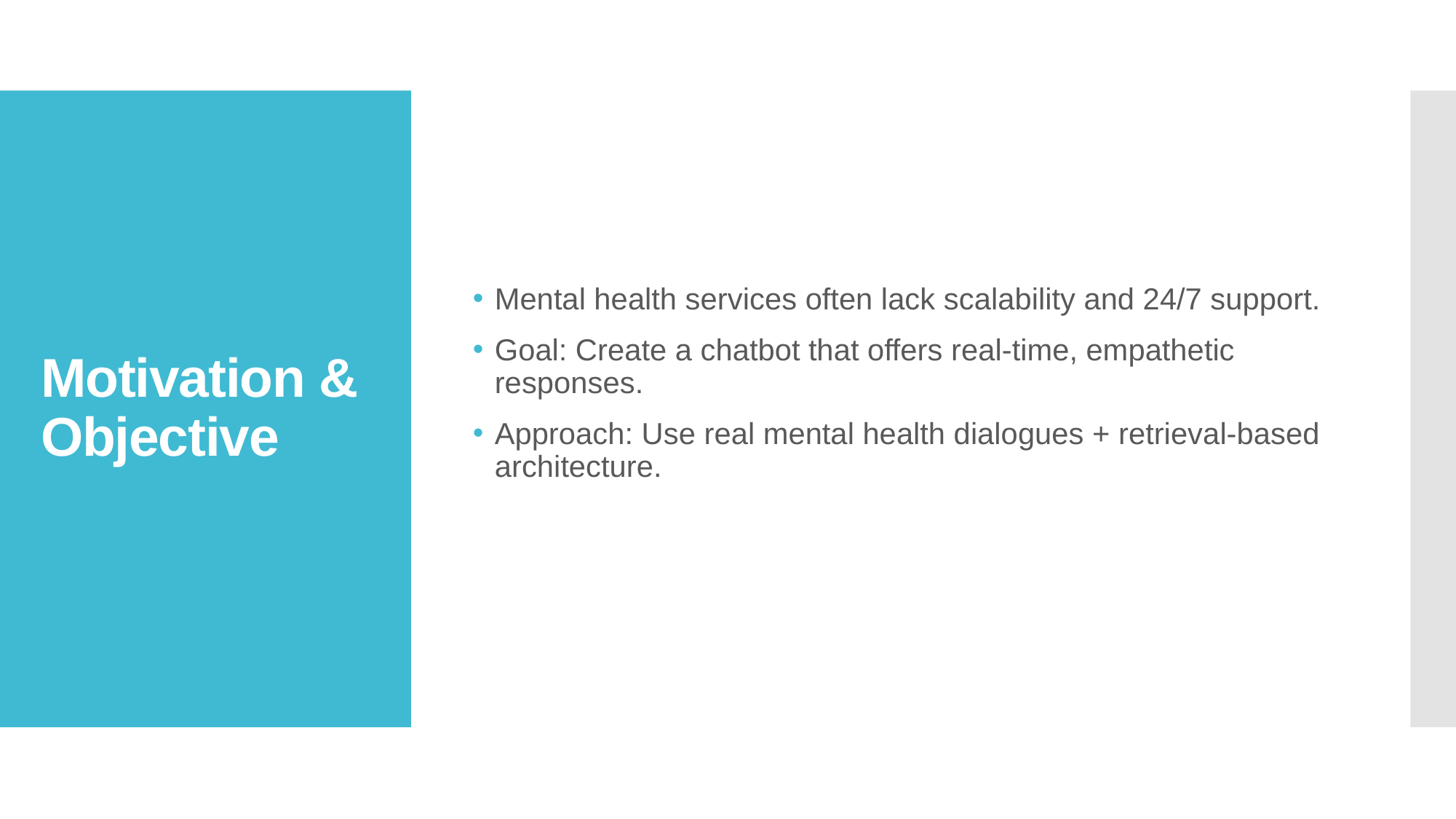

Mental health services often lack scalability and 24/7 support.
Goal: Create a chatbot that offers real-time, empathetic responses.
Approach: Use real mental health dialogues + retrieval-based architecture.

# Motivation & Objective